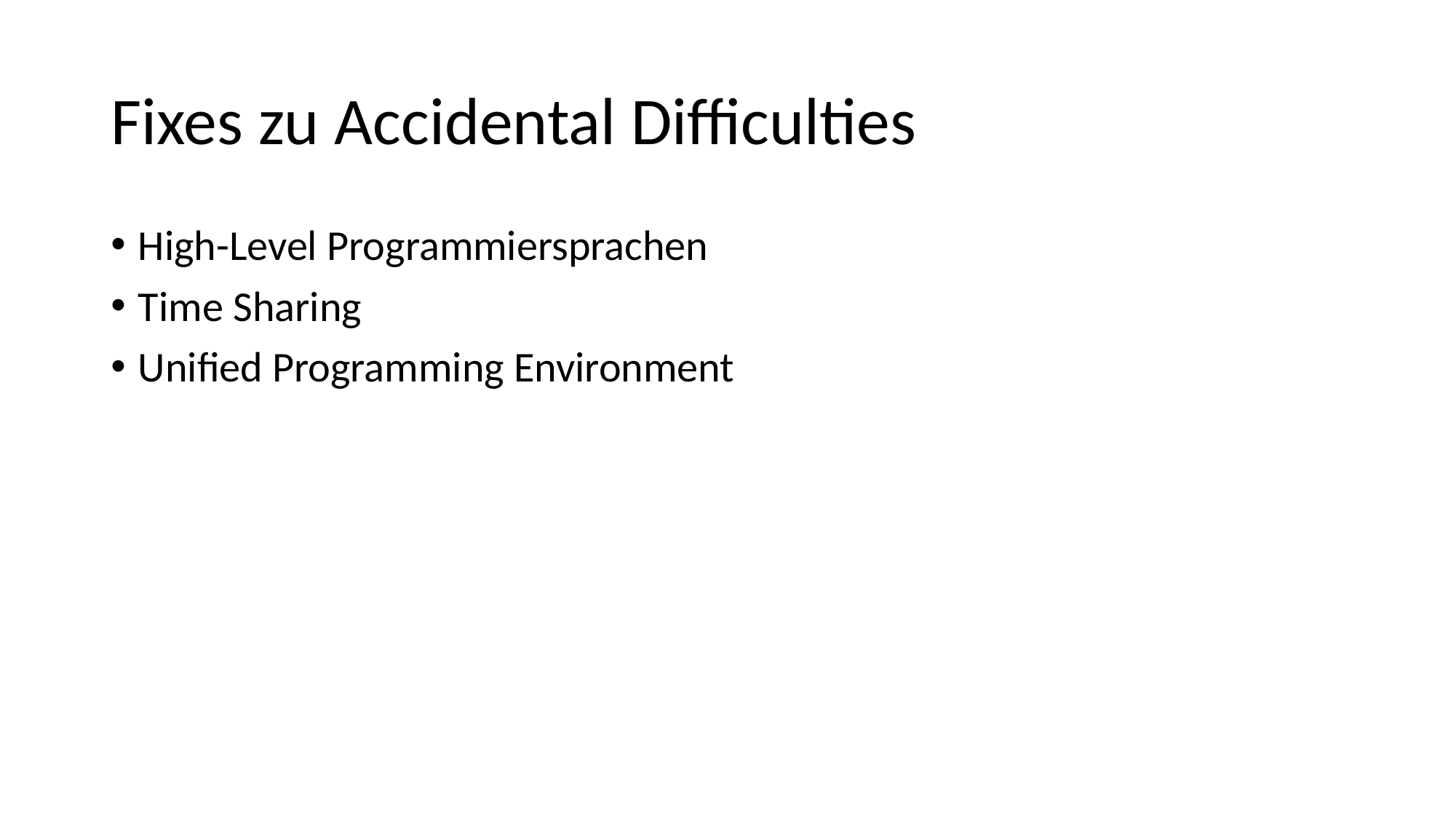

# Fixes zu Accidental Difficulties
High-Level Programmiersprachen
Time Sharing
Unified Programming Environment